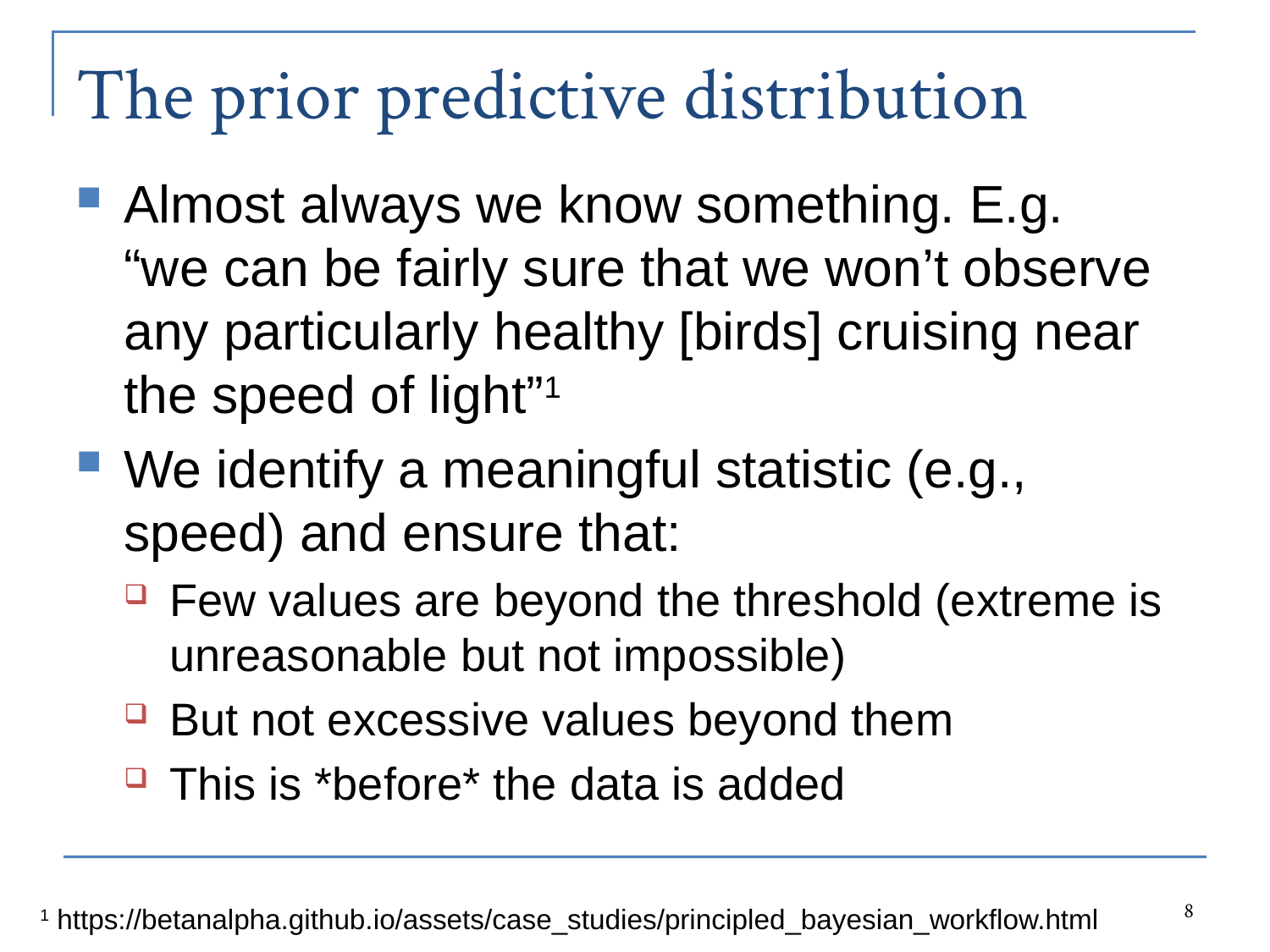

# The prior predictive distribution
Almost always we know something. E.g.
“we can be fairly sure that we won’t observe any particularly healthy [birds] cruising near the speed of light”1
We identify a meaningful statistic (e.g., speed) and ensure that:
Few values are beyond the threshold (extreme is unreasonable but not impossible)
But not excessive values beyond them
This is *before* the data is added
8
1 https://betanalpha.github.io/assets/case_studies/principled_bayesian_workflow.html